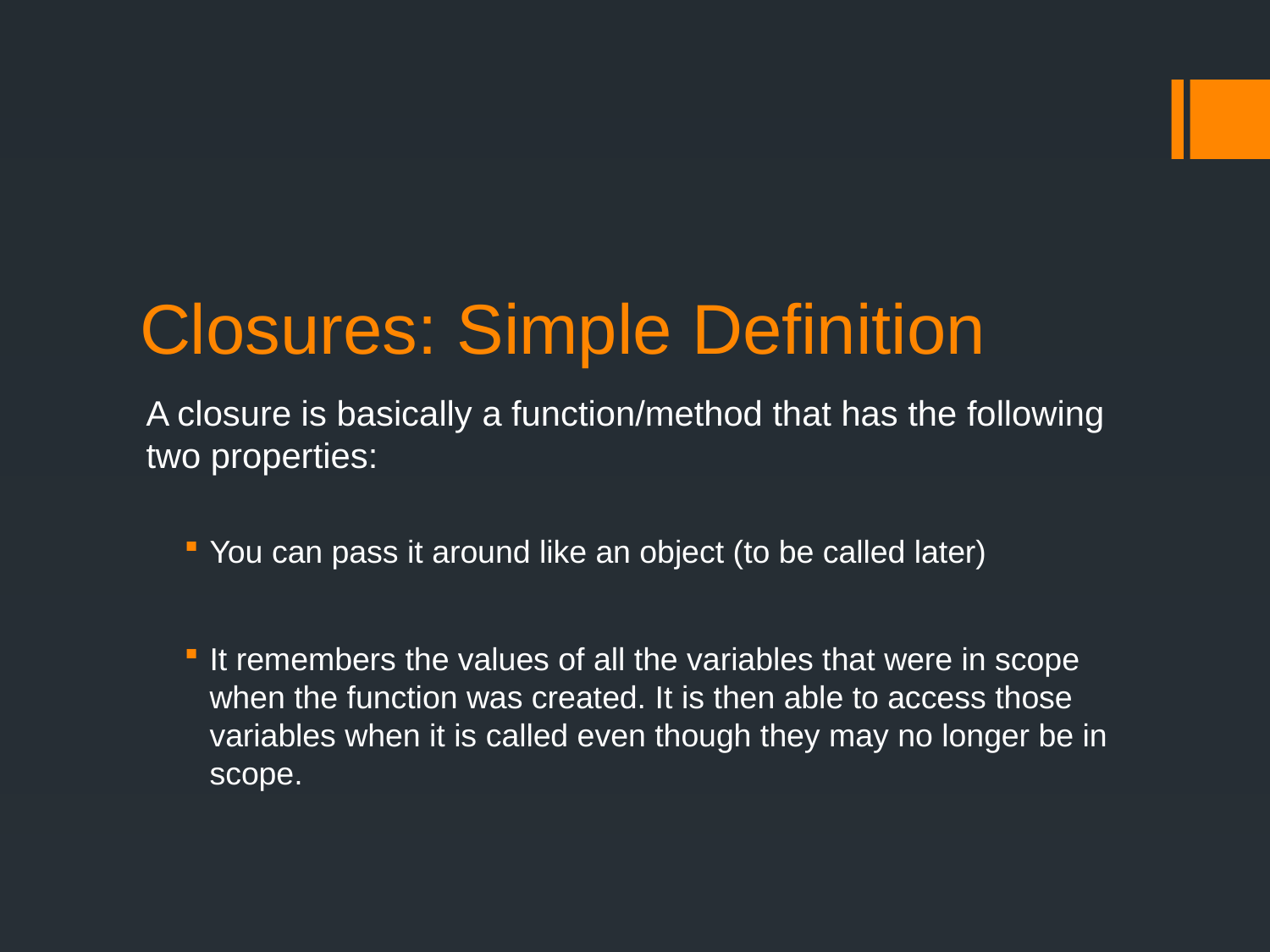

# Closures: Simple Definition
A closure is basically a function/method that has the following two properties:

You can pass it around like an object (to be called later)

It remembers the values of all the variables that were in scope when the function was created. It is then able to access those variables when it is called even though they may no longer be in scope.